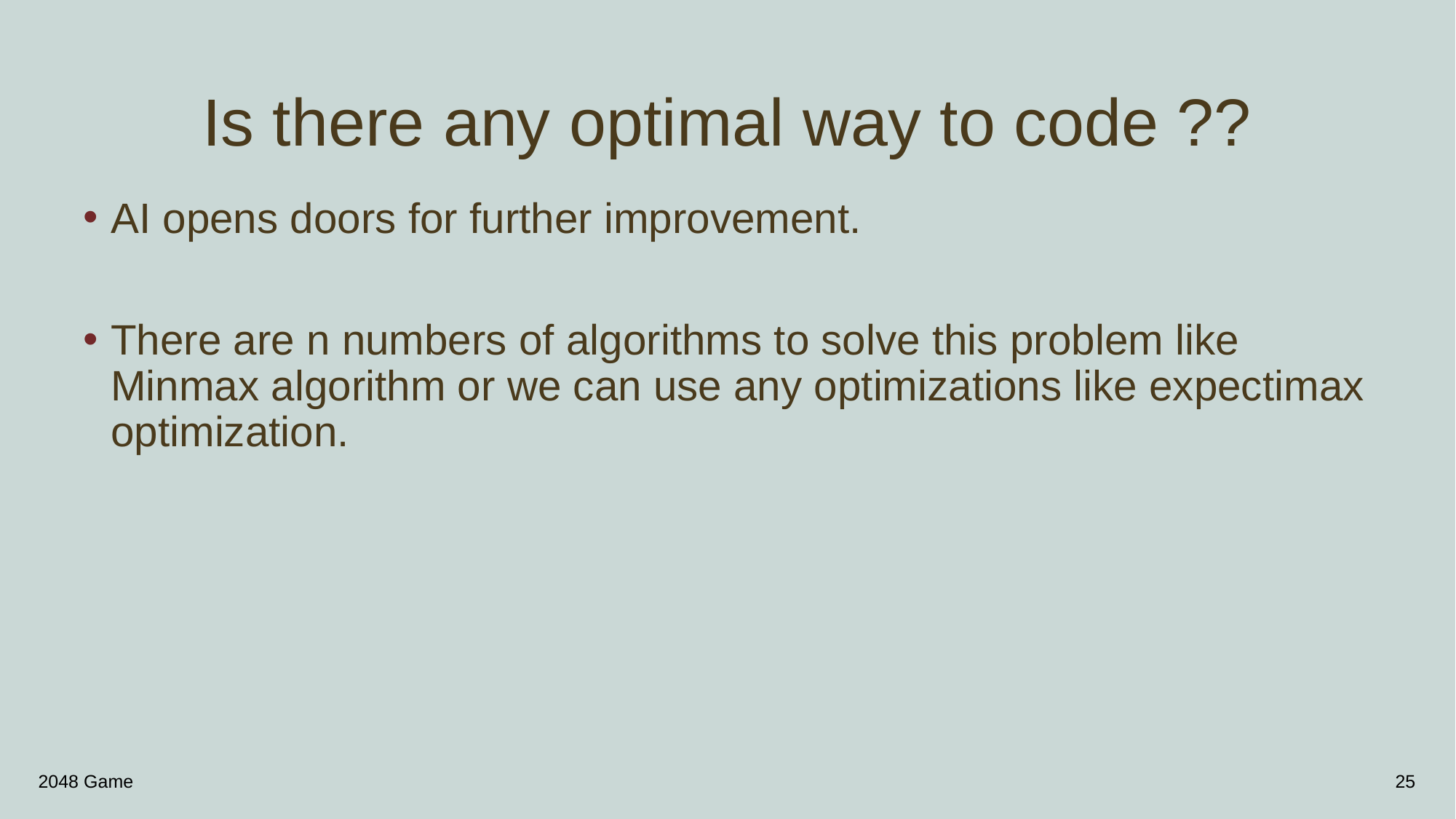

# Is there any optimal way to code ??
AI opens doors for further improvement.

There are n numbers of algorithms to solve this problem like Minmax algorithm or we can use any optimizations like expectimax optimization.

2048 Game
25